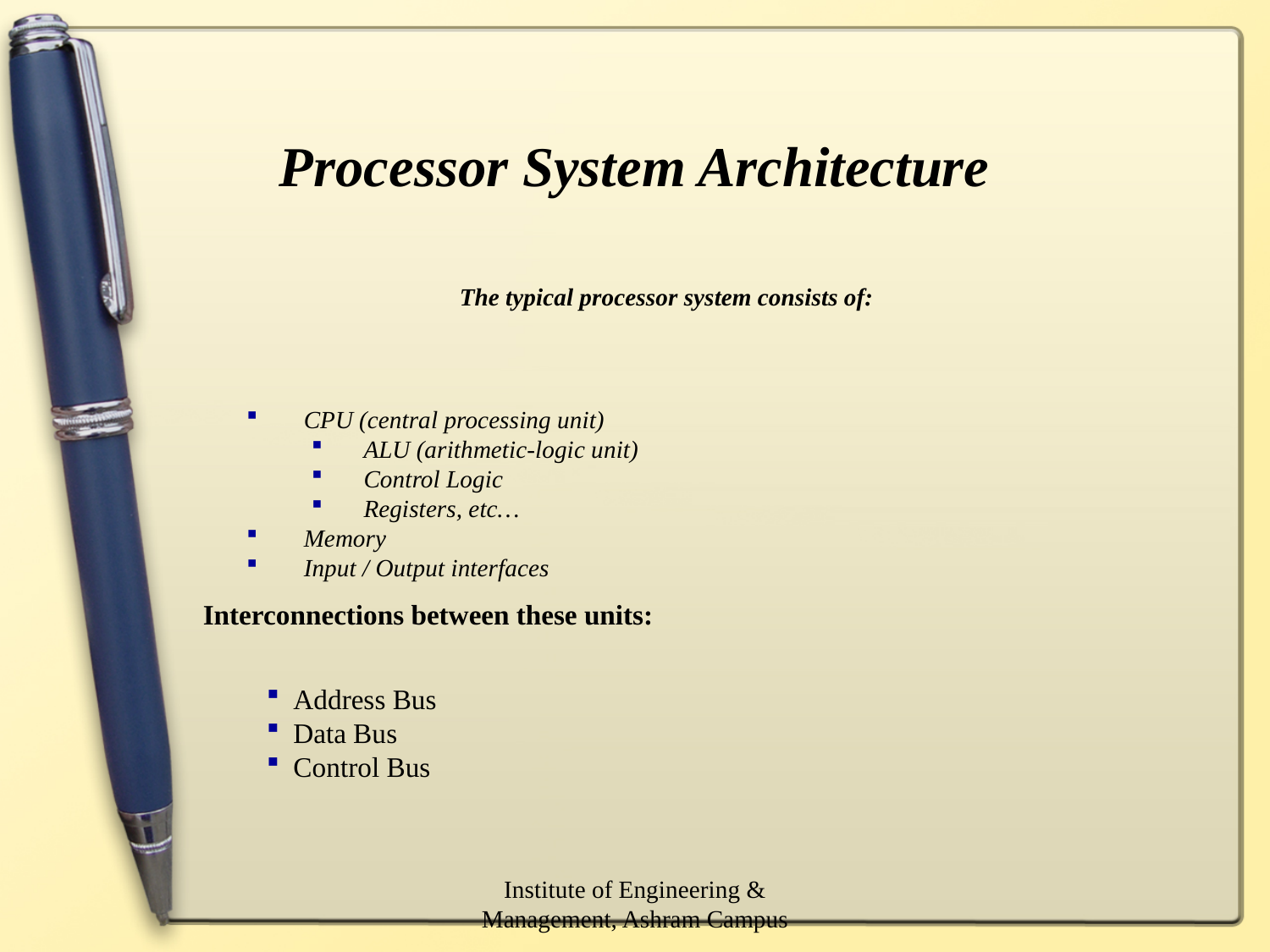

Processor System Architecture
The typical processor system consists of:

  CPU (central processing unit)
  ALU (arithmetic-logic unit)
  Control Logic
  Registers, etc…
  Memory
  Input / Output interfaces
Interconnections between these units:

  Address Bus
  Data Bus
  Control Bus
Institute of Engineering & Management, Ashram Campus